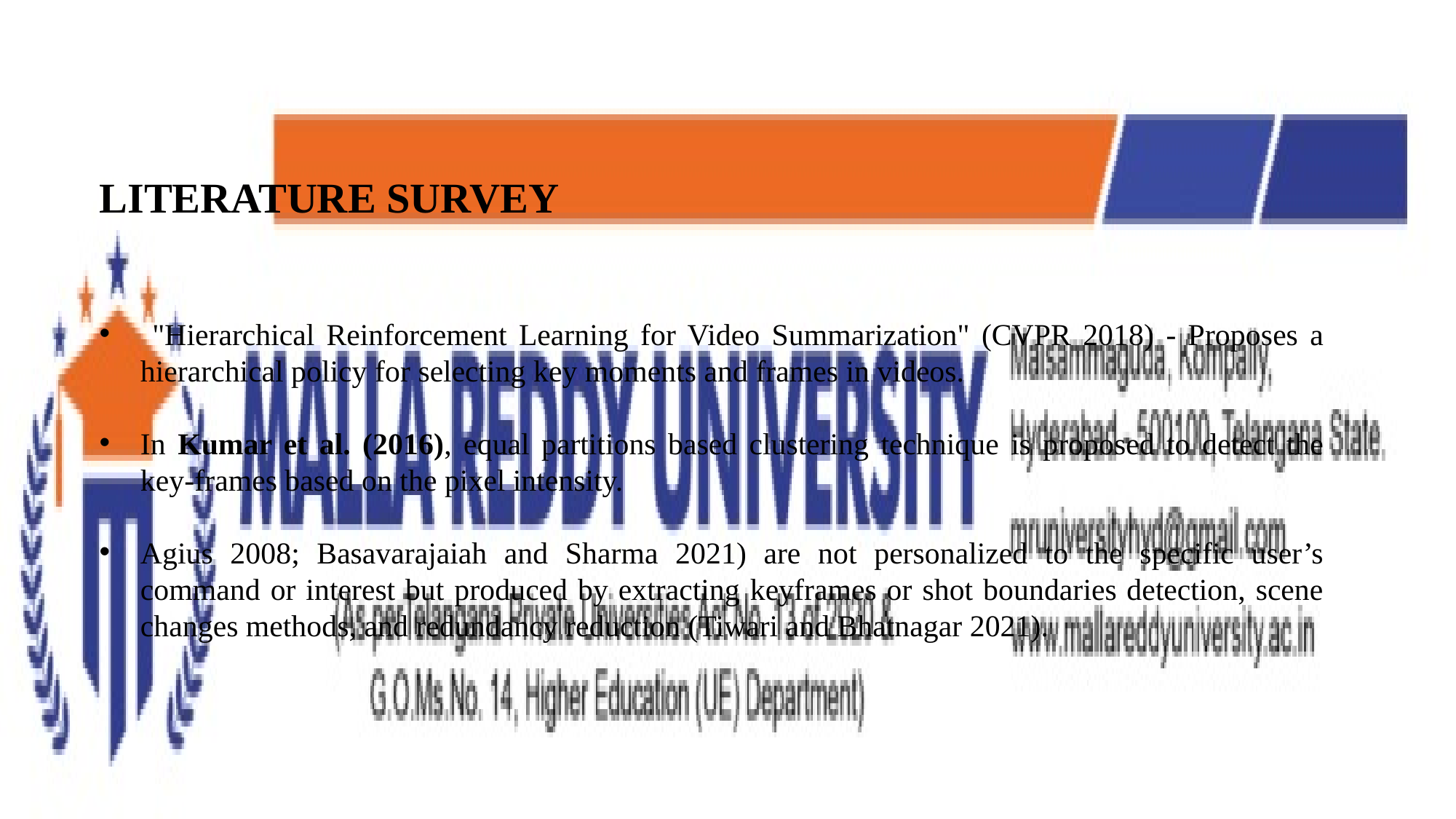

LITERATURE SURVEY

 "Hierarchical Reinforcement Learning for Video Summarization" (CVPR 2018) - Proposes a hierarchical policy for selecting key moments and frames in videos.

In Kumar et al. (2016), equal partitions based clustering technique is proposed to detect the key-frames based on the pixel intensity.

Agius 2008; Basavarajaiah and Sharma 2021) are not personalized to the specific user’s command or interest but produced by extracting keyframes or shot boundaries detection, scene changes methods, and redundancy reduction (Tiwari and Bhatnagar 2021).